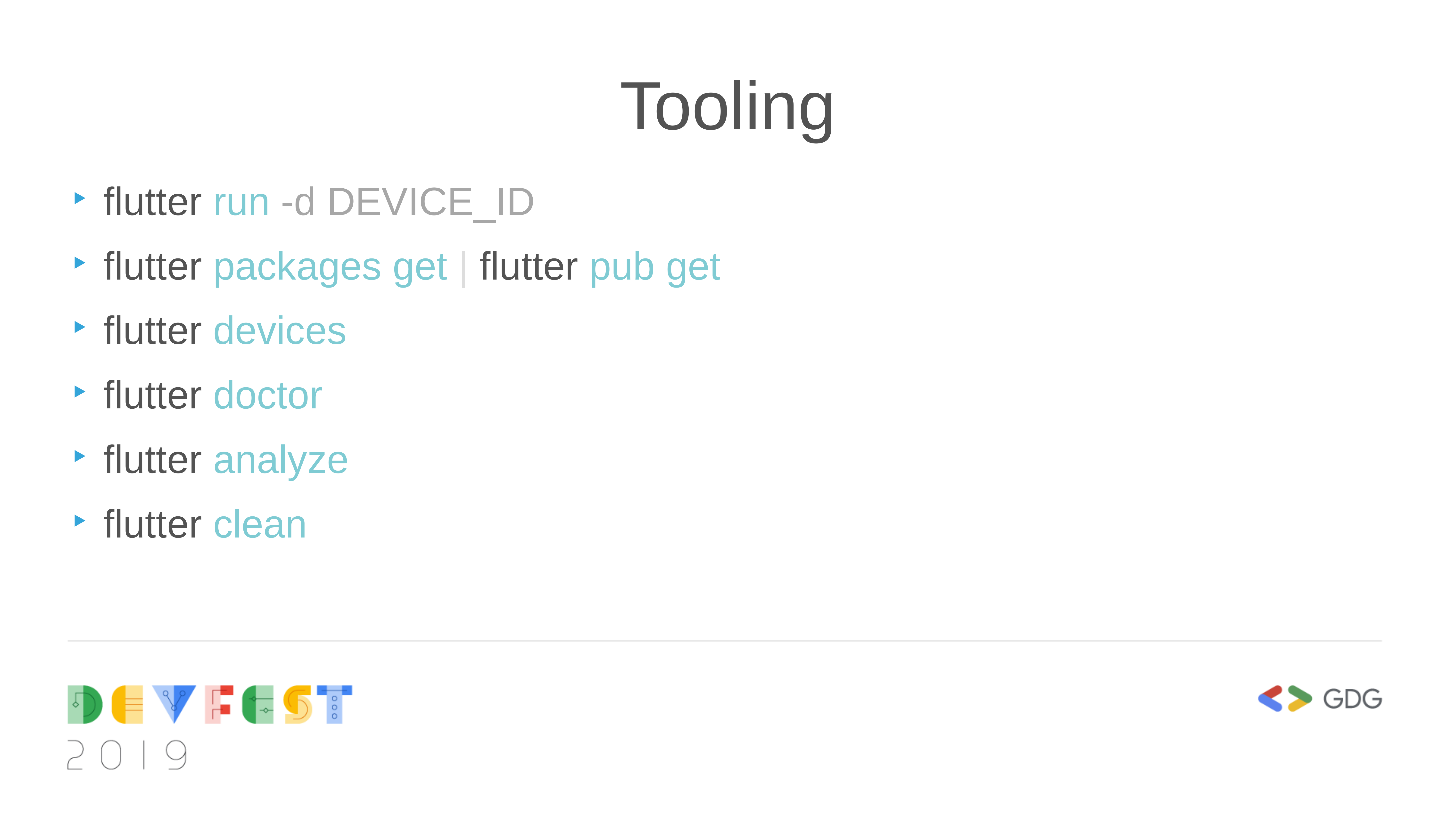

Tooling
flutter run -d DEVICE_ID
flutter packages get | flutter pub get
flutter devices
flutter doctor
flutter analyze
flutter clean